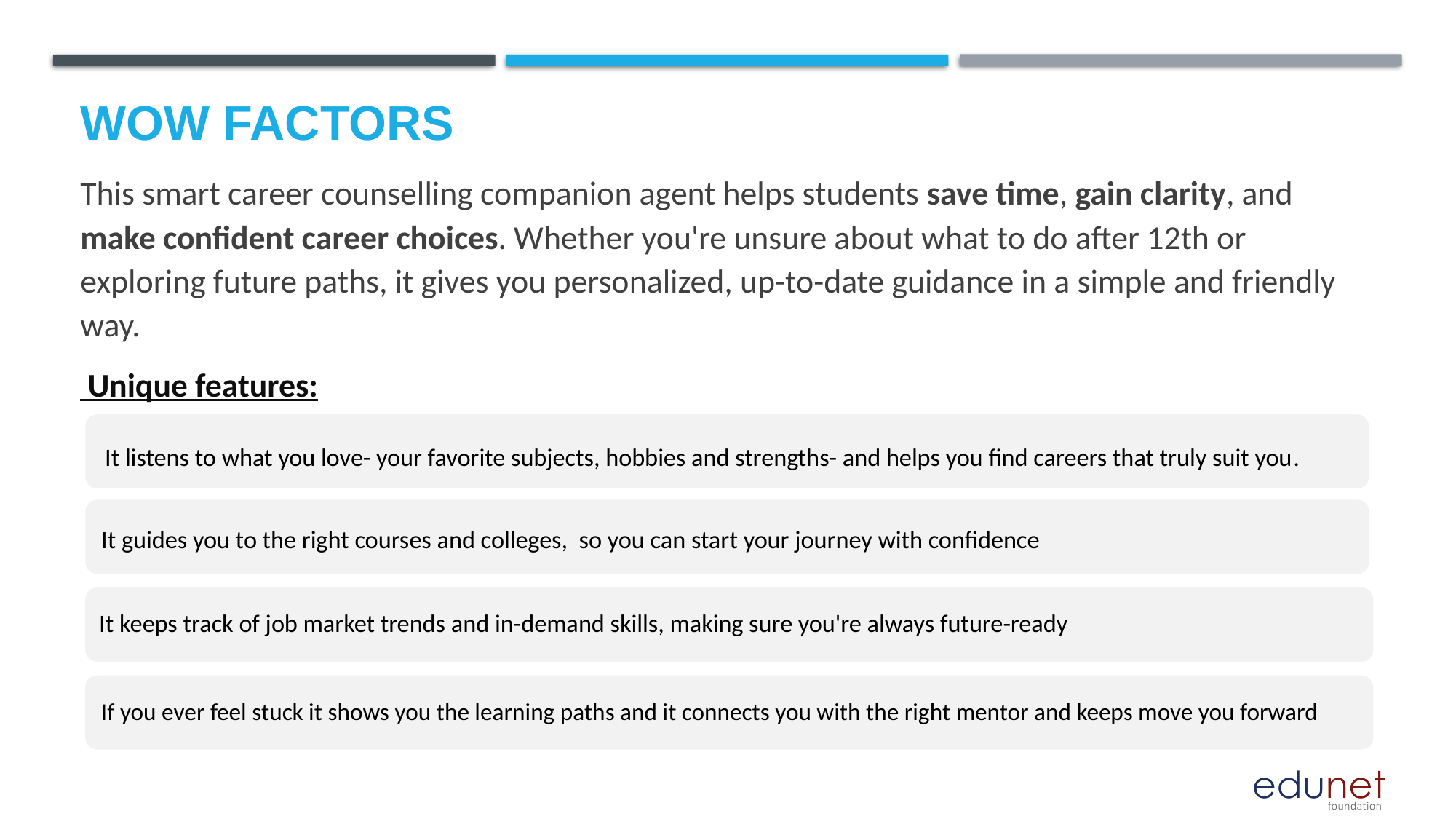

# Wow factors
This smart career counselling companion agent helps students save time, gain clarity, and make confident career choices. Whether you're unsure about what to do after 12th or exploring future paths, it gives you personalized, up-to-date guidance in a simple and friendly way.
 Unique features:

It listens to what you love- your favorite subjects, hobbies and strengths- and helps you find careers that truly suit you.

It guides you to the right courses and colleges,  so you can start your journey with confidence

It keeps track of job market trends and in-demand skills, making sure you're always future-ready

If you ever feel stuck it shows you the learning paths and it connects you with the right mentor and keeps move you forward